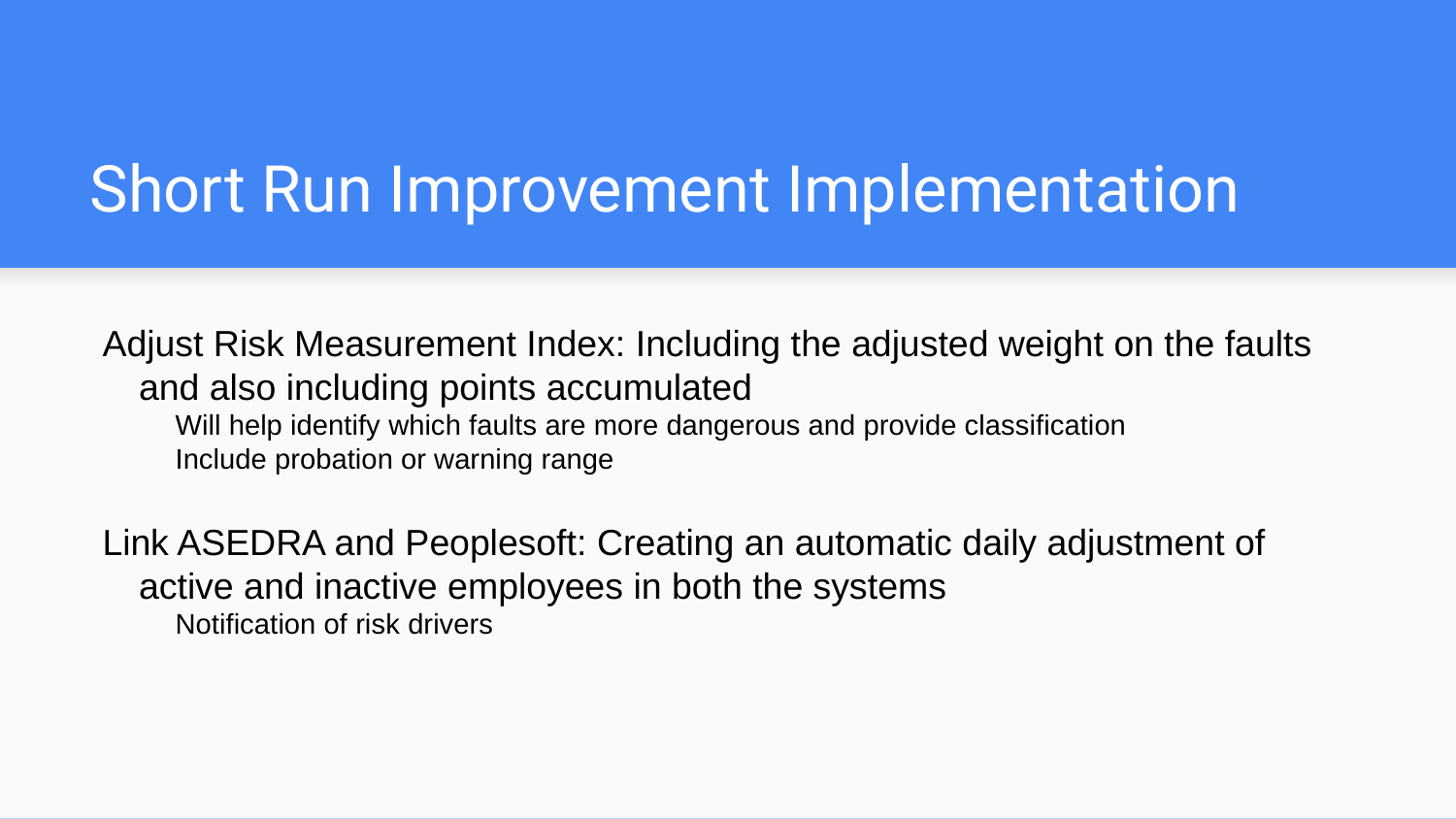

# Short Run Improvement Implementation
Adjust Risk Measurement Index: Including the adjusted weight on the faults and also including points accumulated
Will help identify which faults are more dangerous and provide classification
Include probation or warning range

Link ASEDRA and Peoplesoft: Creating an automatic daily adjustment of active and inactive employees in both the systems
Notification of risk drivers